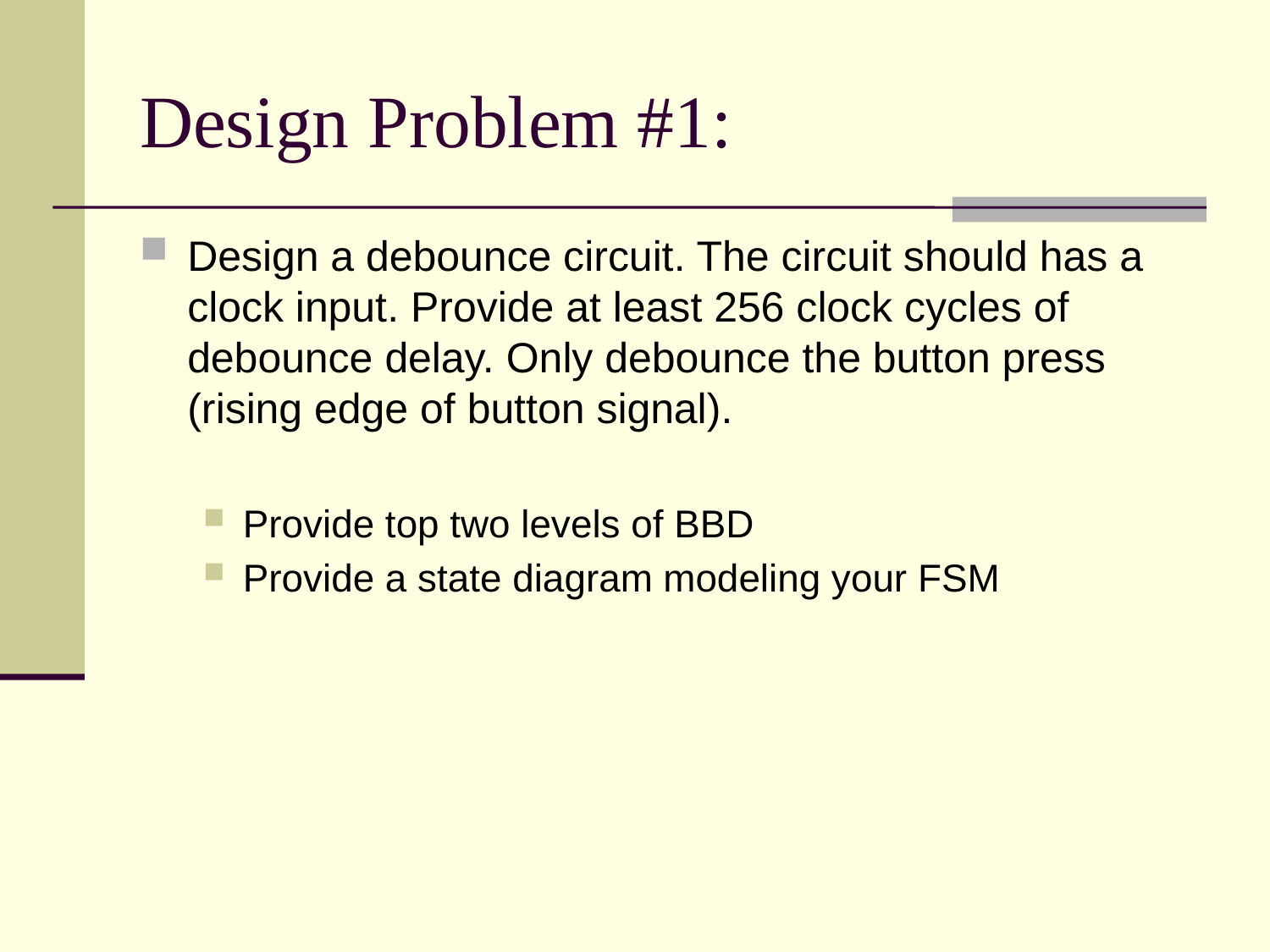

# Design Problem #1:
Design a debounce circuit. The circuit should has a clock input. Provide at least 256 clock cycles of debounce delay. Only debounce the button press (rising edge of button signal).

Provide top two levels of BBD
Provide a state diagram modeling your FSM